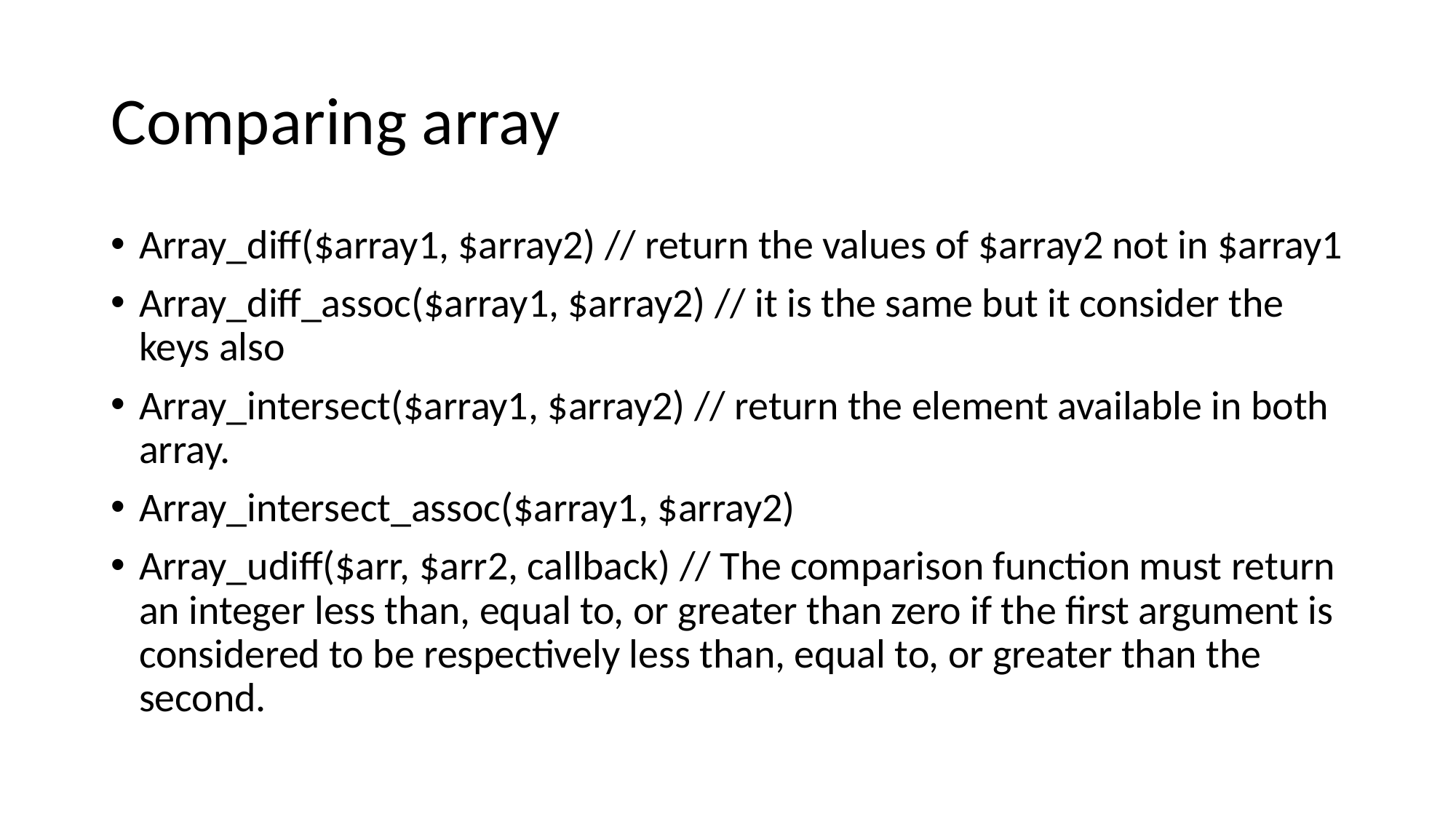

# Comparing array
Array_diff($array1, $array2) // return the values of $array2 not in $array1
Array_diff_assoc($array1, $array2) // it is the same but it consider the keys also
Array_intersect($array1, $array2) // return the element available in both array.
Array_intersect_assoc($array1, $array2)
Array_udiff($arr, $arr2, callback) // The comparison function must return an integer less than, equal to, or greater than zero if the first argument is considered to be respectively less than, equal to, or greater than the second.